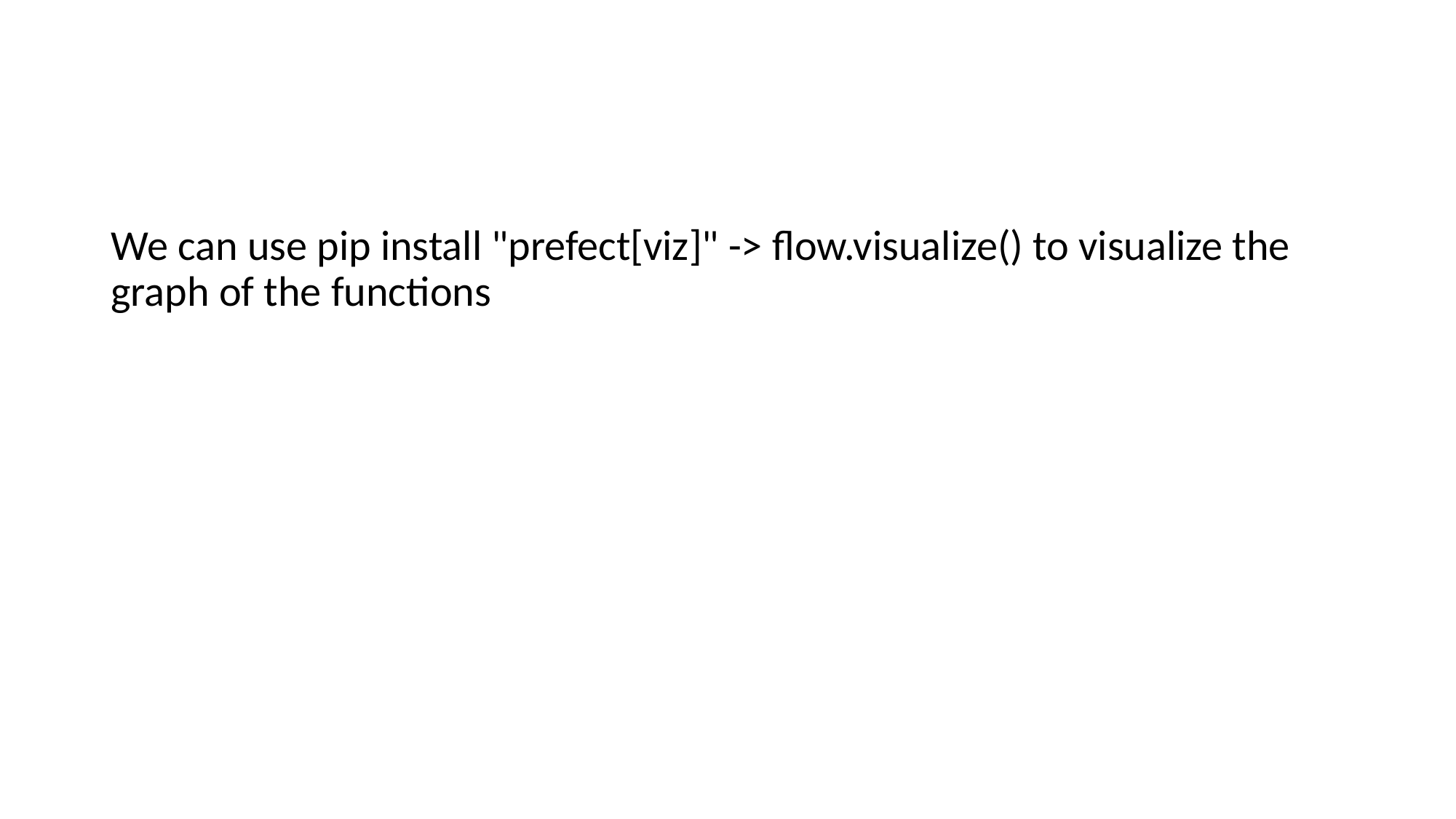

#
We can use pip install "prefect[viz]" -> flow.visualize() to visualize the graph of the functions